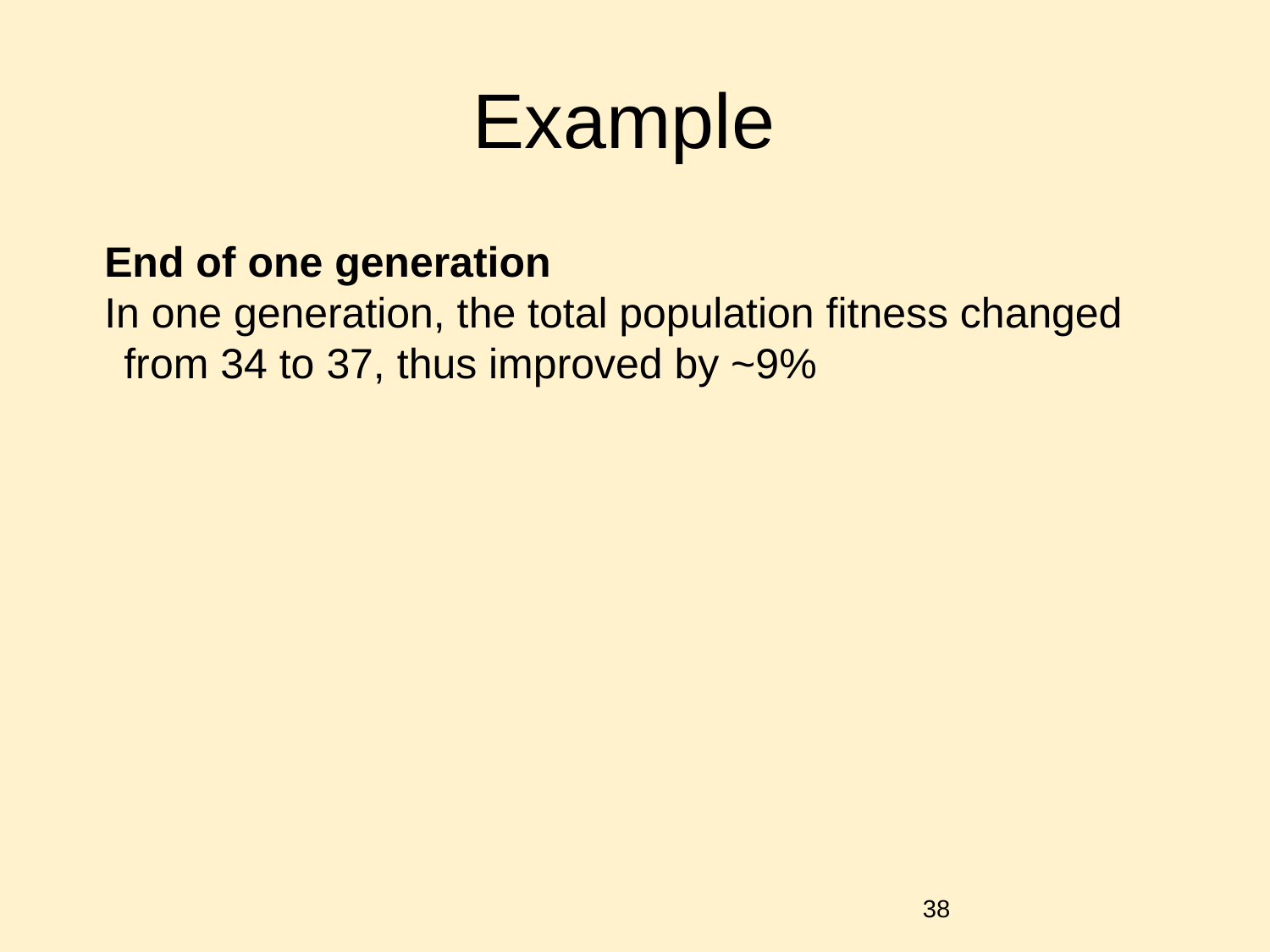

# Example
End of one generation
In one generation, the total population fitness changed from 34 to 37, thus improved by ~9%
38